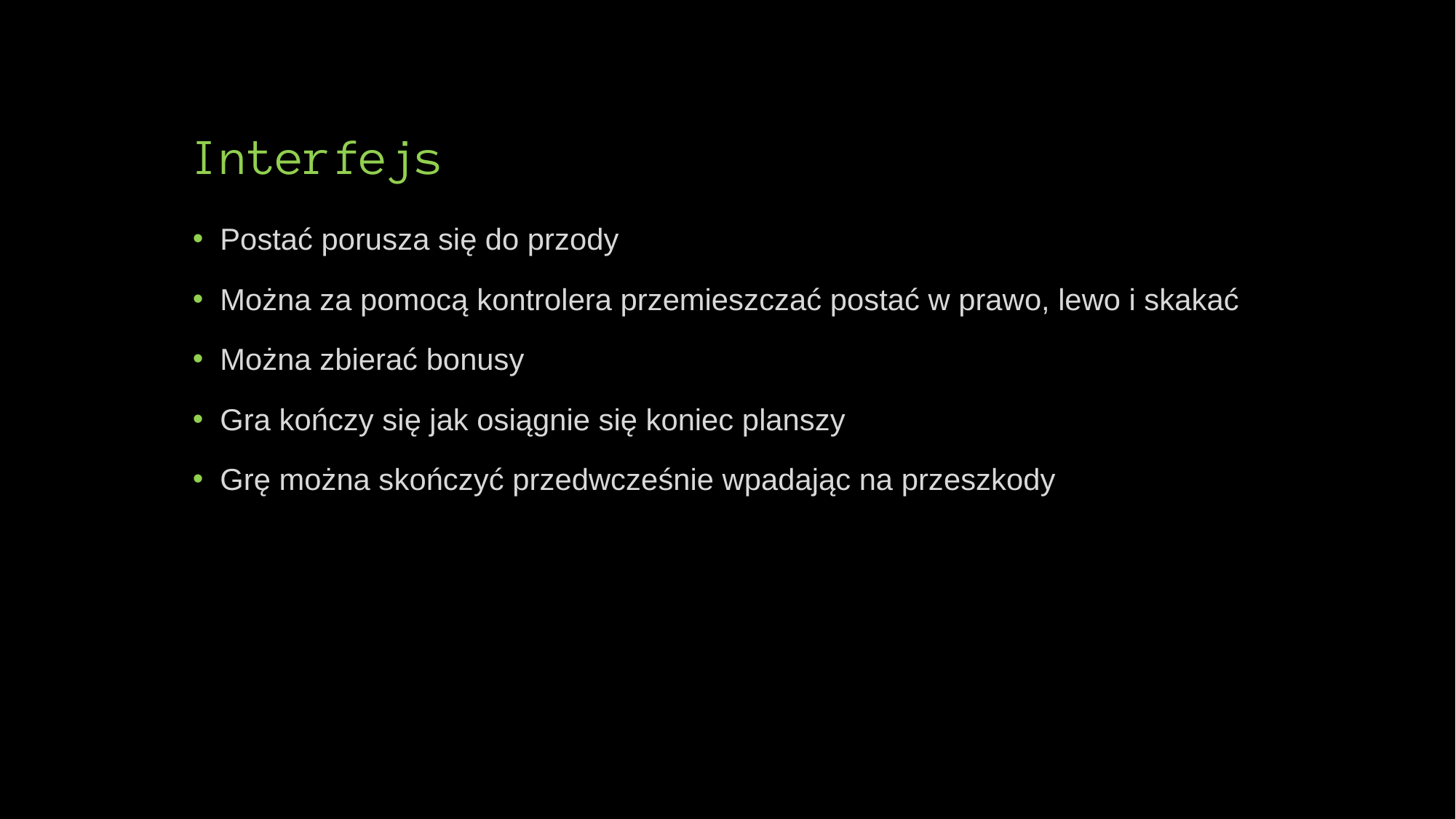

# Interfejs
Postać porusza się do przody
Można za pomocą kontrolera przemieszczać postać w prawo, lewo i skakać
Można zbierać bonusy
Gra kończy się jak osiągnie się koniec planszy
Grę można skończyć przedwcześnie wpadając na przeszkody